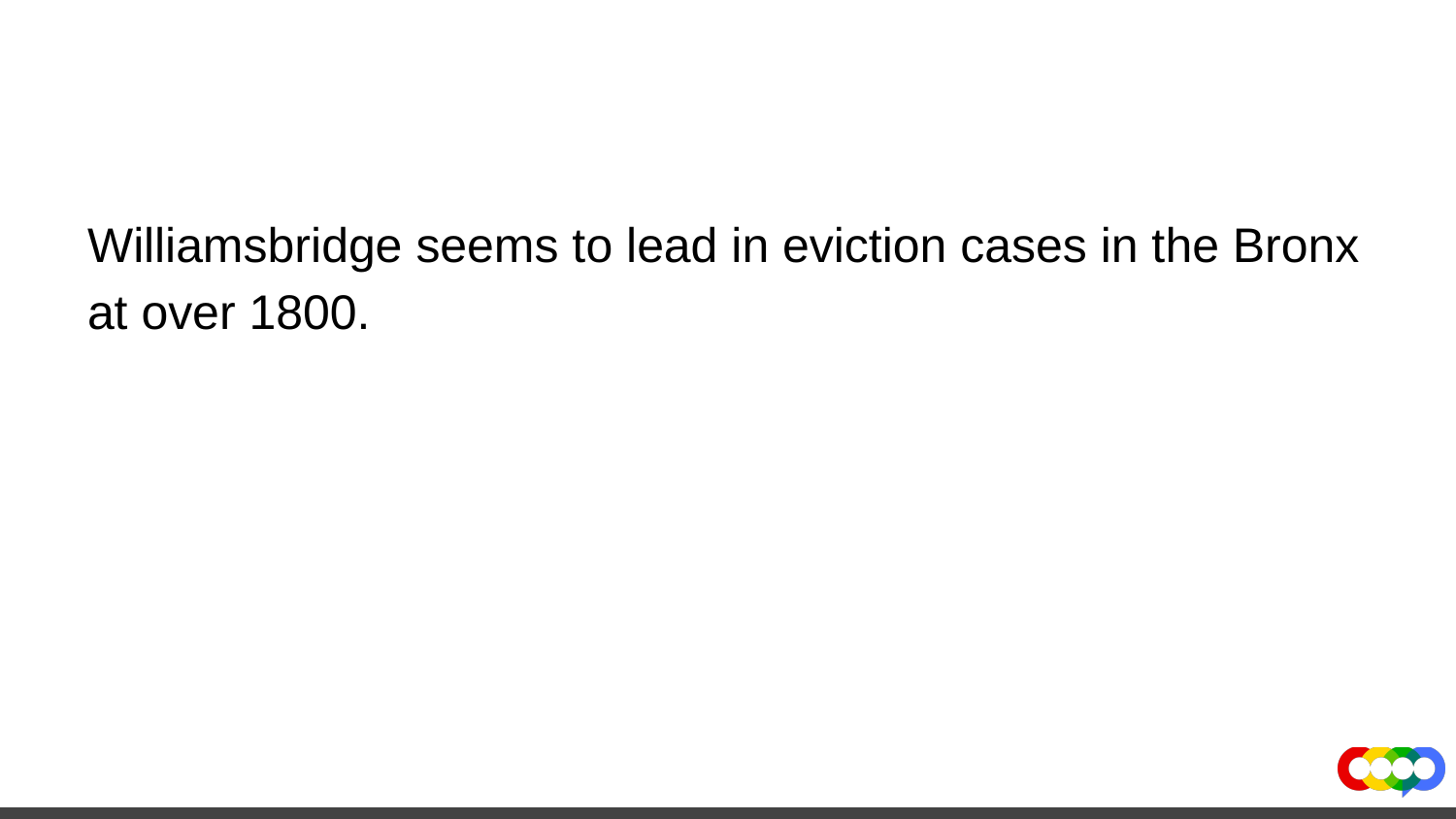

#
Williamsbridge seems to lead in eviction cases in the Bronx at over 1800.